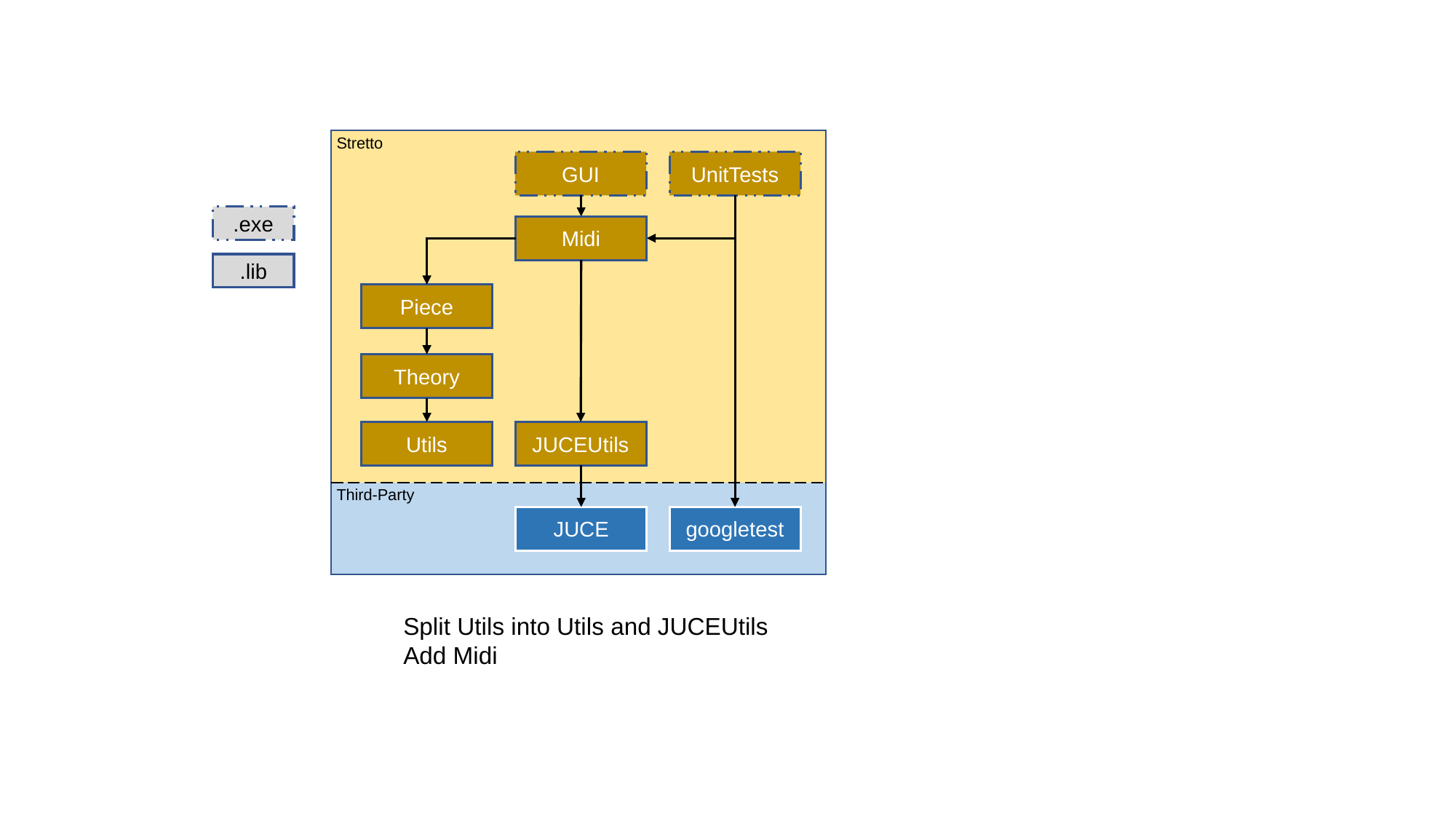

Stretto

GUI
UnitTests
.exe
Midi
.lib
Piece
Theory
Utils
JUCEUtils
Third-Party

JUCE
googletest
Split Utils into Utils and JUCEUtils
Add Midi